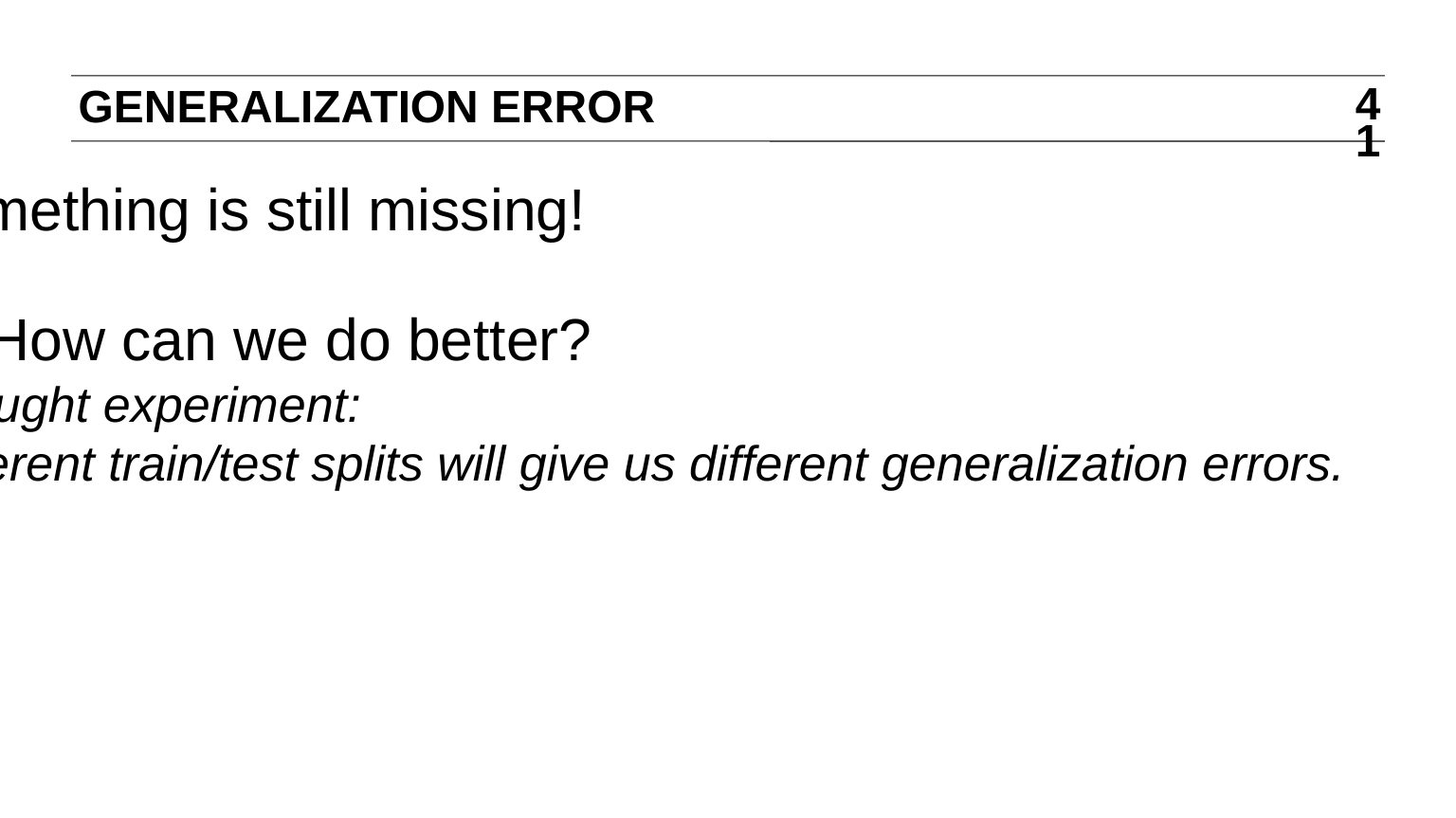

Generalization error
41
Something is still missing!

Q: How can we do better?
Thought experiment:
Different train/test splits will give us different generalization errors.